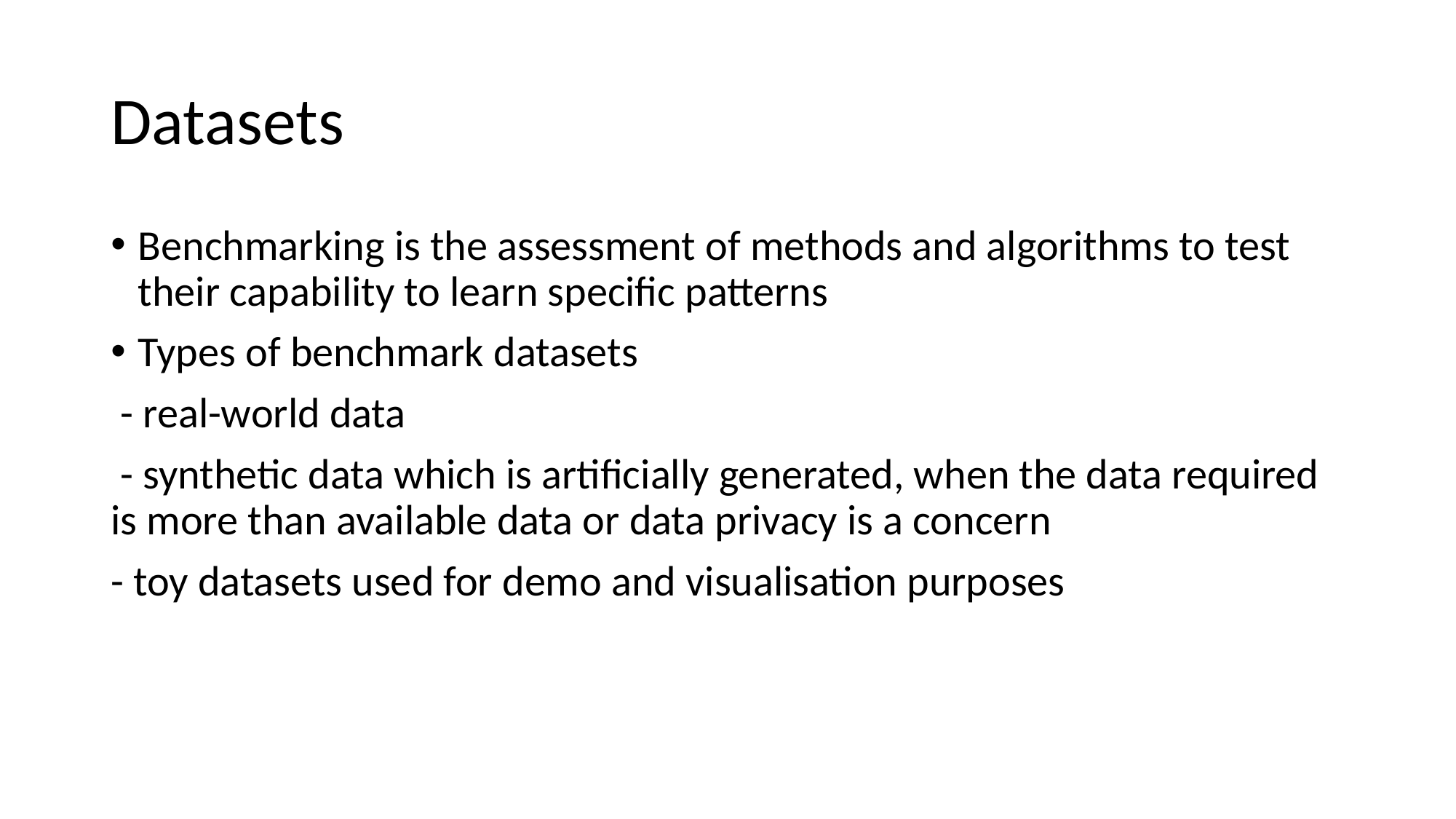

# Datasets
Benchmarking is the assessment of methods and algorithms to test their capability to learn specific patterns
Types of benchmark datasets
 - real-world data
 - synthetic data which is artificially generated, when the data required is more than available data or data privacy is a concern
- toy datasets used for demo and visualisation purposes